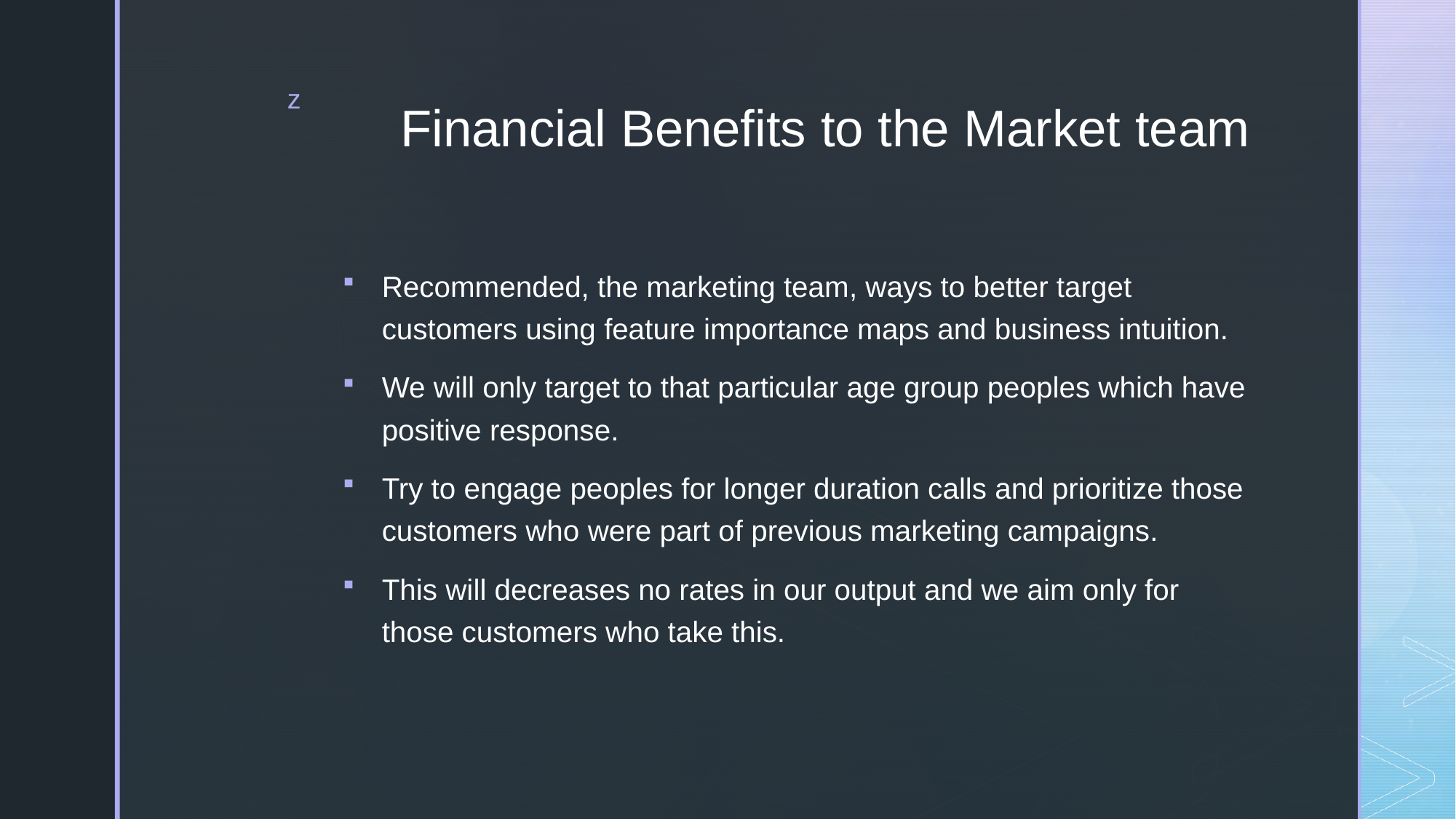

# Financial Benefits to the Market team
Recommended, the marketing team, ways to better target customers using feature importance maps and business intuition.
We will only target to that particular age group peoples which have positive response.
Try to engage peoples for longer duration calls and prioritize those customers who were part of previous marketing campaigns.
This will decreases no rates in our output and we aim only for those customers who take this.